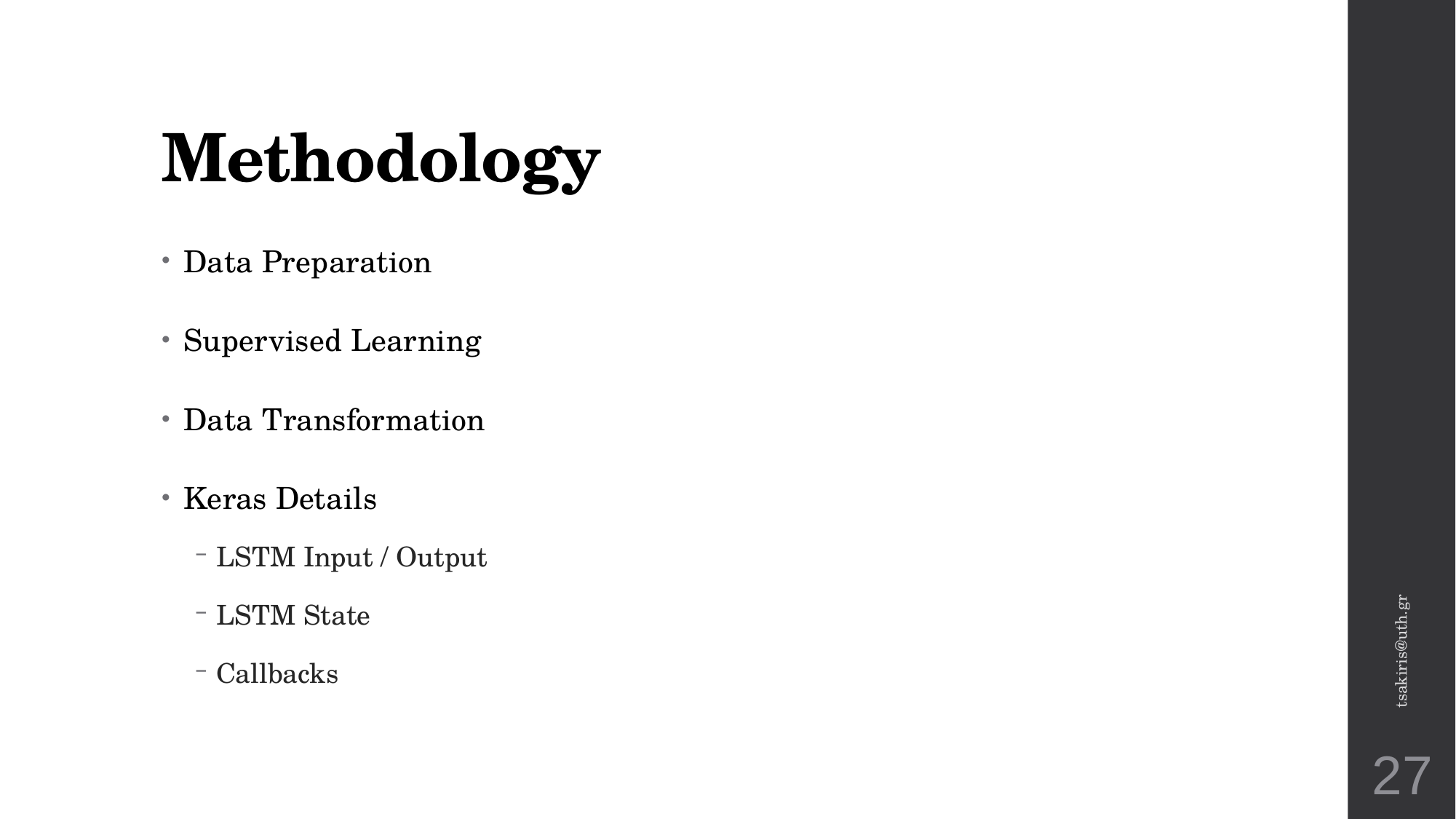

# Methodology
Data Preparation
Supervised Learning
Data Transformation
Keras Details
LSTM Input / Output
LSTM State
Callbacks

tsakiris@uth.gr
27